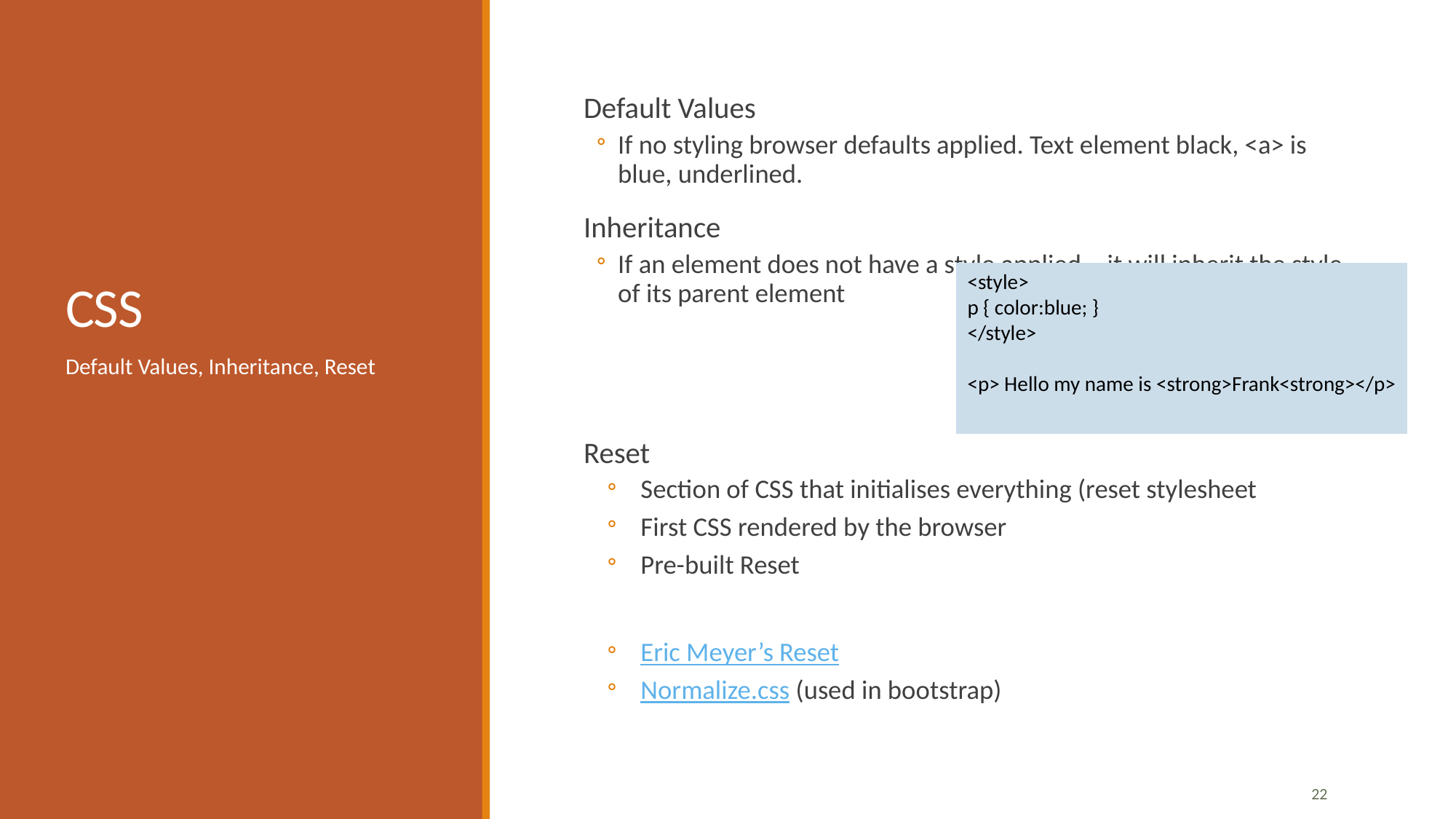

# CSS
Default Values
If no styling browser defaults applied. Text element black, <a> is blue, underlined.
Inheritance
If an element does not have a style applied – it will inherit the style of its parent element

Reset
Section of CSS that initialises everything (reset stylesheet
First CSS rendered by the browser
Pre-built Reset

Eric Meyer’s Reset
Normalize.css (used in bootstrap)

<style>
p { color:blue; }
</style>

<p> Hello my name is <strong>Frank<strong></p>

Default Values, Inheritance, Reset

22